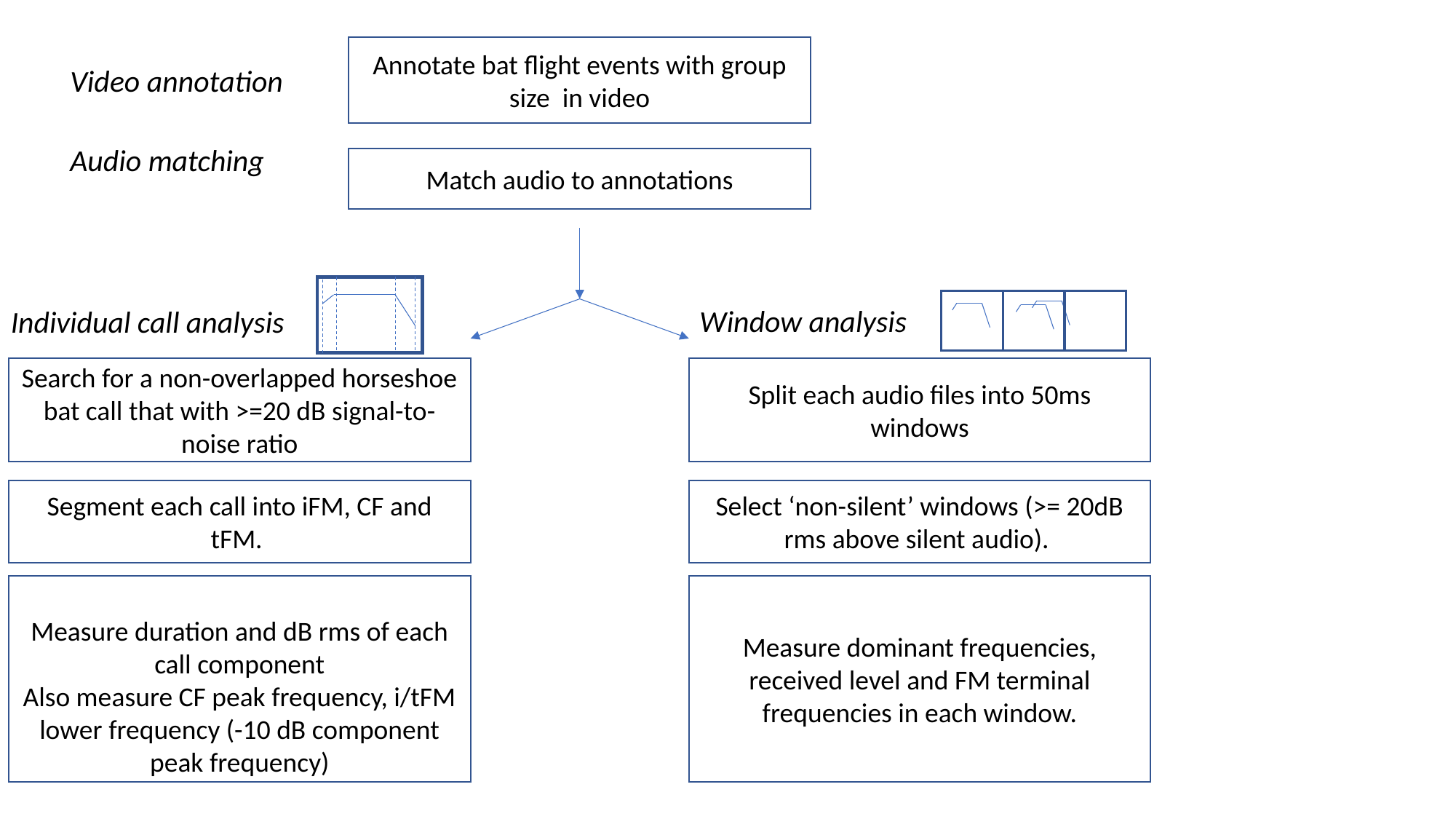

Annotate bat flight events with group size  in video
Video annotation
Audio matching
Match audio to annotations

Window analysis
Individual call analysis
Search for a non-overlapped horseshoe bat call that with >=20 dB signal-to-noise ratio
Split each audio files into 50ms windows
Segment each call into iFM, CF and tFM.
Select ‘non-silent’ windows (>= 20dB rms above silent audio).

Measure duration and dB rms of each call component
Also measure CF peak frequency, i/tFM lower frequency (-10 dB component peak frequency)
Measure dominant frequencies, received level and FM terminal frequencies in each window.